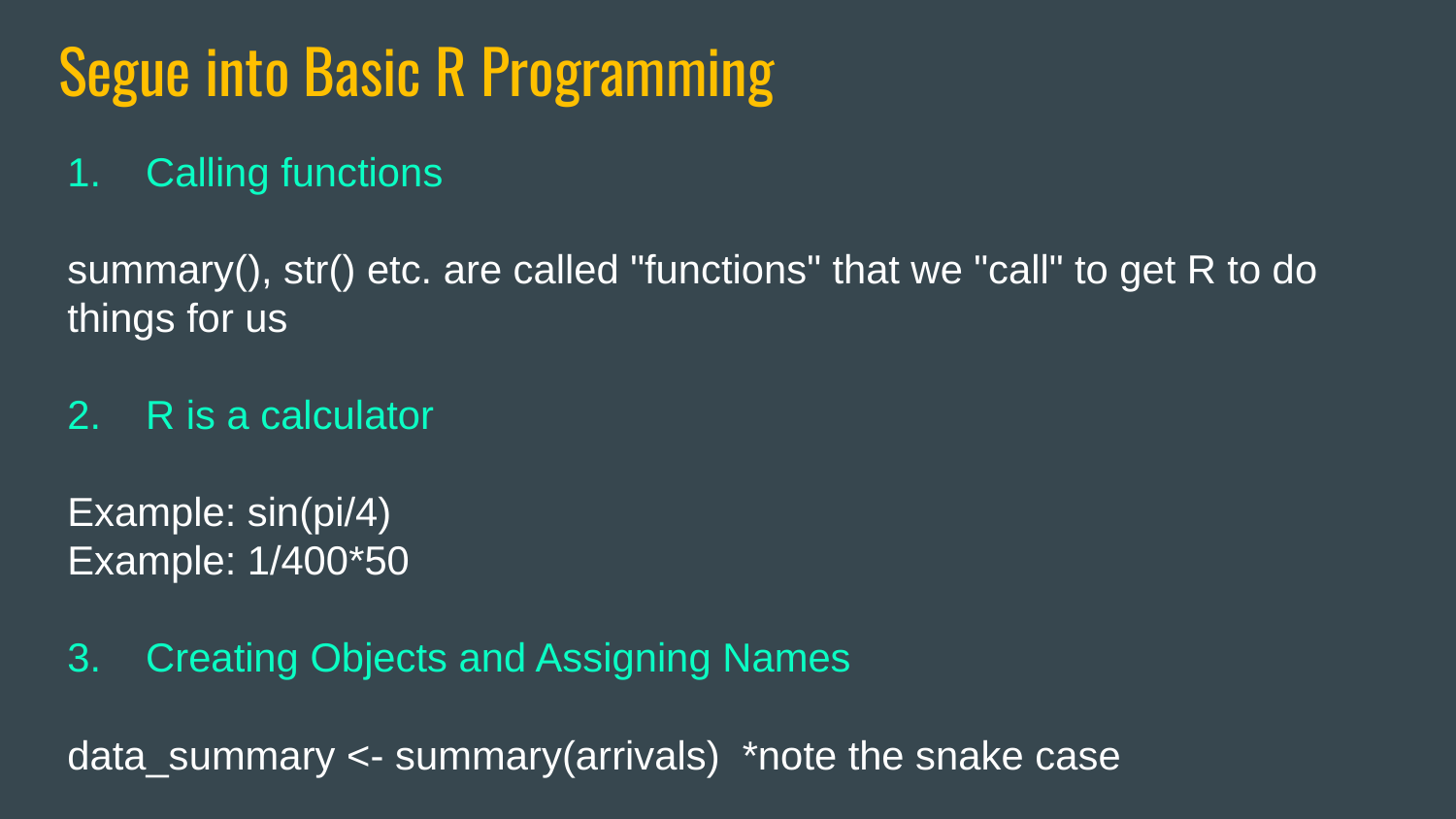

# Segue into Basic R Programming
1.    Calling functions

summary(), str() etc. are called "functions" that we "call" to get R to do things for us

2.    R is a calculator

Example: sin(pi/4)
Example: 1/400*50

3.    Creating Objects and Assigning Names

data_summary <- summary(arrivals)  *note the snake case